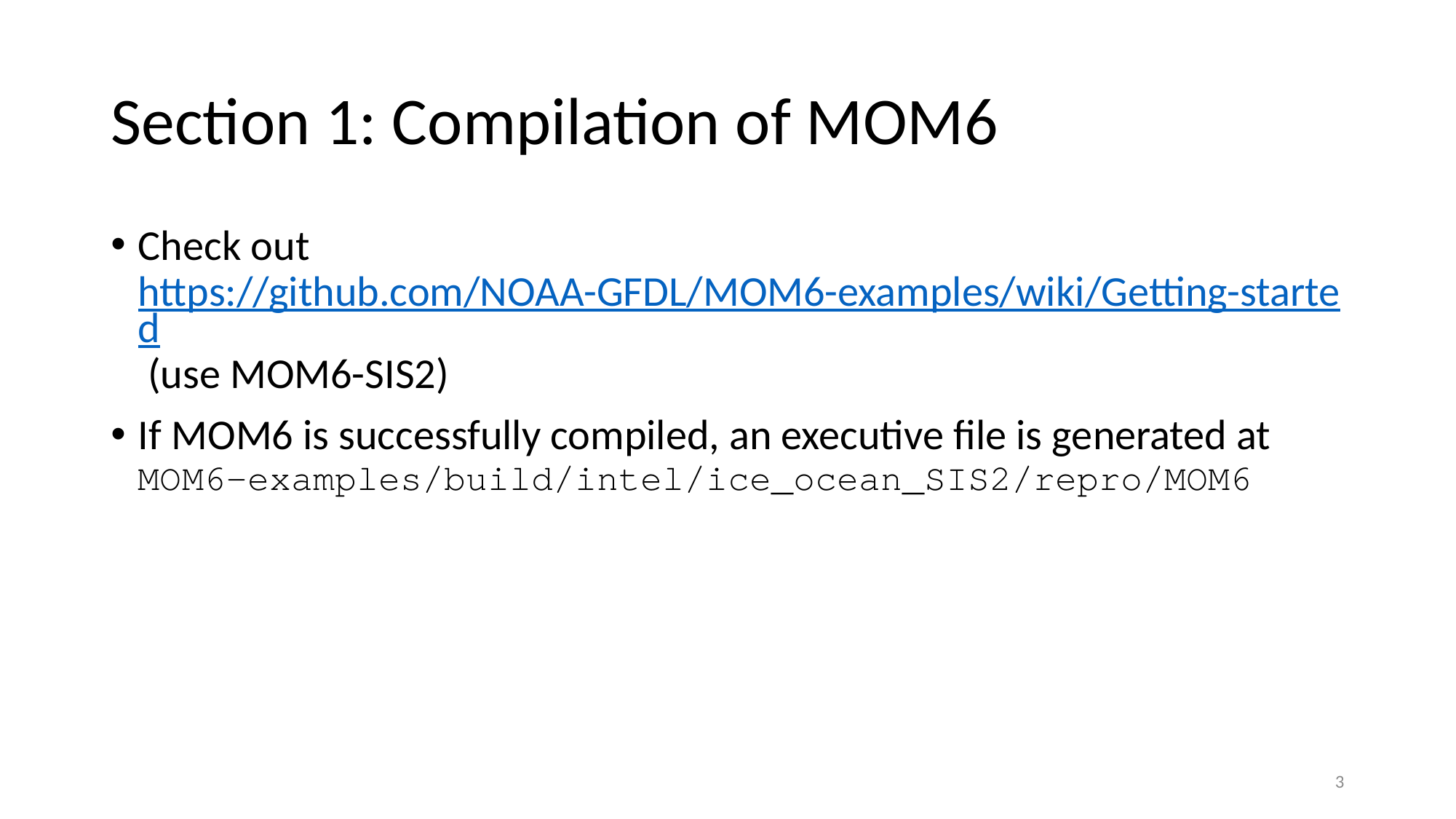

# Section 1: Compilation of MOM6
Check out https://github.com/NOAA-GFDL/MOM6-examples/wiki/Getting-started (use MOM6-SIS2)
If MOM6 is successfully compiled, an executive file is generated at MOM6-examples/build/intel/ice_ocean_SIS2/repro/MOM6
3